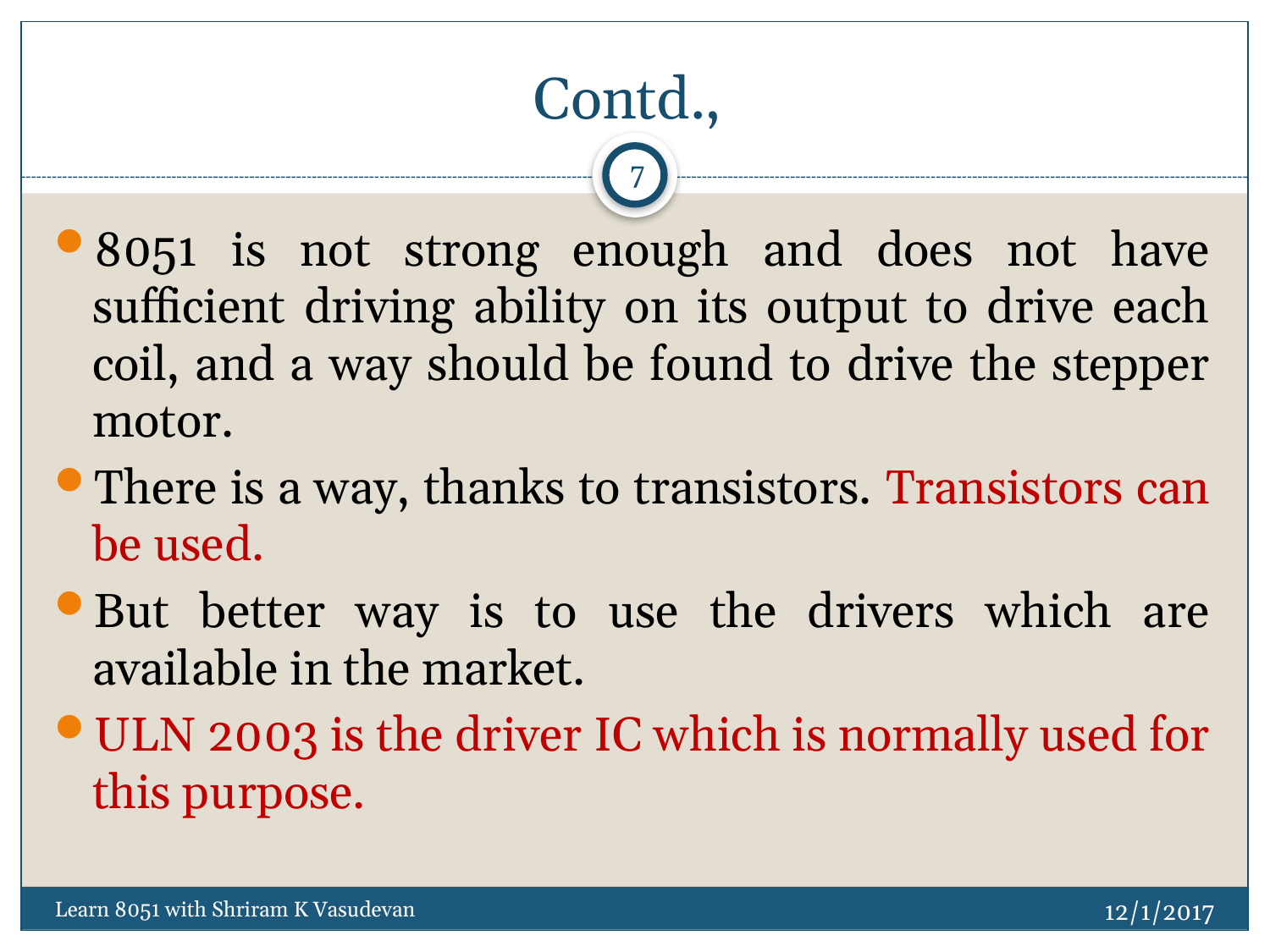

# Contd.,
7
8051 is not strong enough and does not have sufficient driving ability on its output to drive each coil, and a way should be found to drive the stepper motor.
There is a way, thanks to transistors. Transistors can be used.
But better way is to use the drivers which are available in the market.
ULN 2003 is the driver IC which is normally used for this purpose.
12/1/2017
Learn 8051 with Shriram K Vasudevan